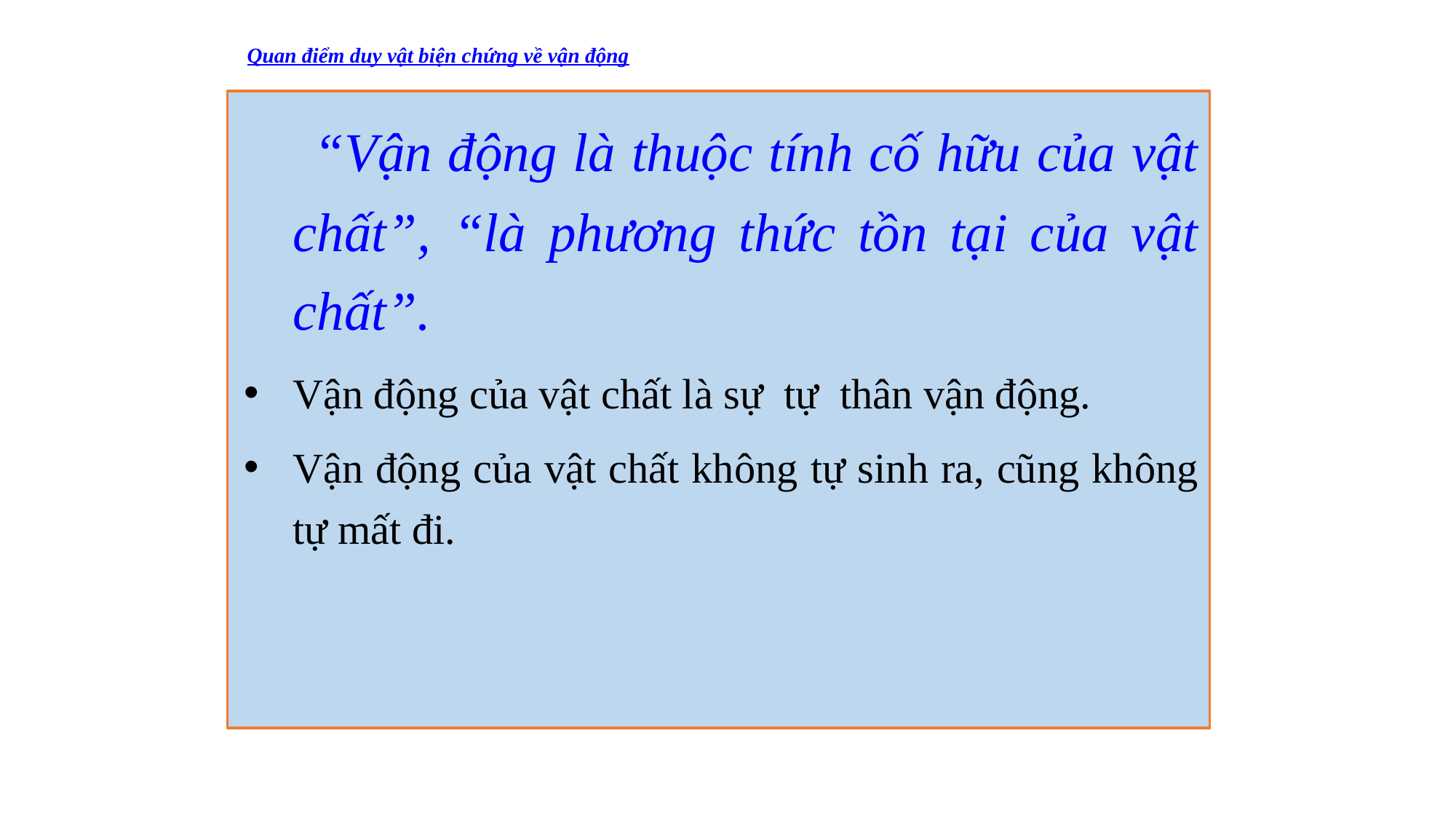

Quan điểm duy vật biện chứng về vận động
    “Vận động là thuộc tính cố hữu của vật chất”, “là phương thức tồn tại của vật chất”.
Vận động của vật chất là sự  tự  thân vận động.
Vận động của vật chất không tự sinh ra, cũng không tự mất đi.